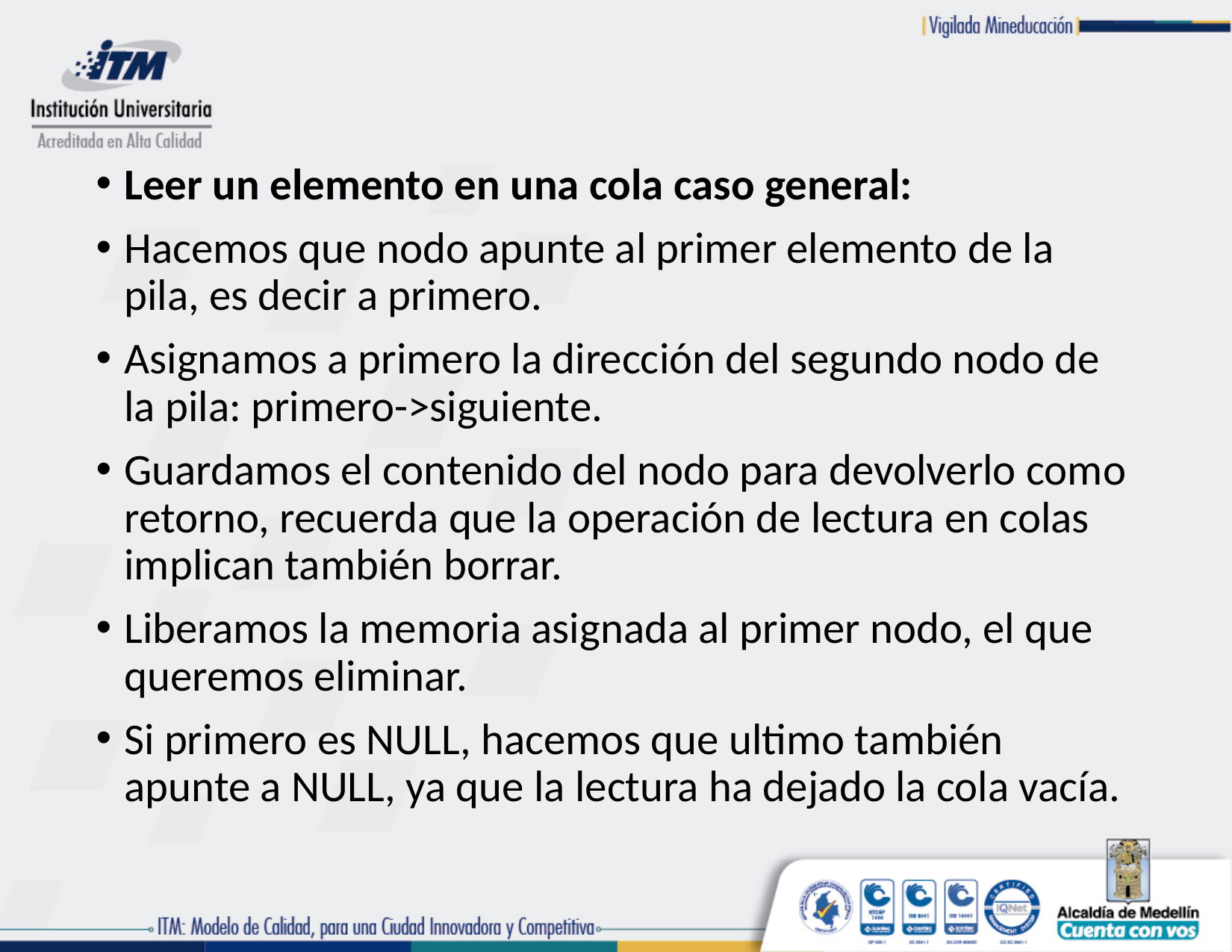

Leer un elemento en una cola caso general:
Hacemos que nodo apunte al primer elemento de la pila, es decir a primero.
Asignamos a primero la dirección del segundo nodo de la pila: primero->siguiente.
Guardamos el contenido del nodo para devolverlo como retorno, recuerda que la operación de lectura en colas implican también borrar.
Liberamos la memoria asignada al primer nodo, el que queremos eliminar.
Si primero es NULL, hacemos que ultimo también apunte a NULL, ya que la lectura ha dejado la cola vacía.